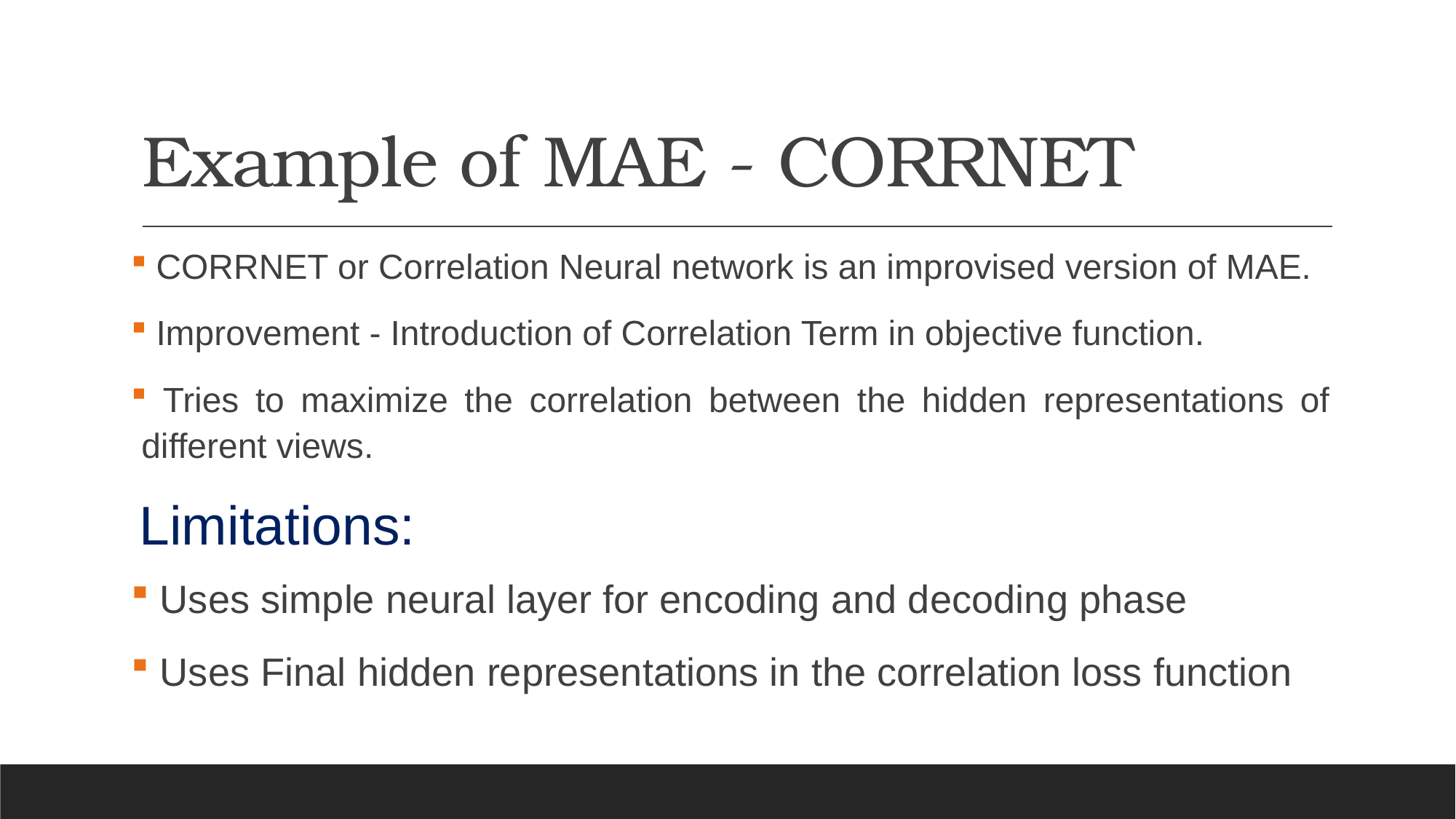

# Example of MAE - CORRNET
 CORRNET or Correlation Neural network is an improvised version of MAE.
 Improvement - Introduction of Correlation Term in objective function.
 Tries to maximize the correlation between the hidden representations of different views.
Limitations:
 Uses simple neural layer for encoding and decoding phase
 Uses Final hidden representations in the correlation loss function